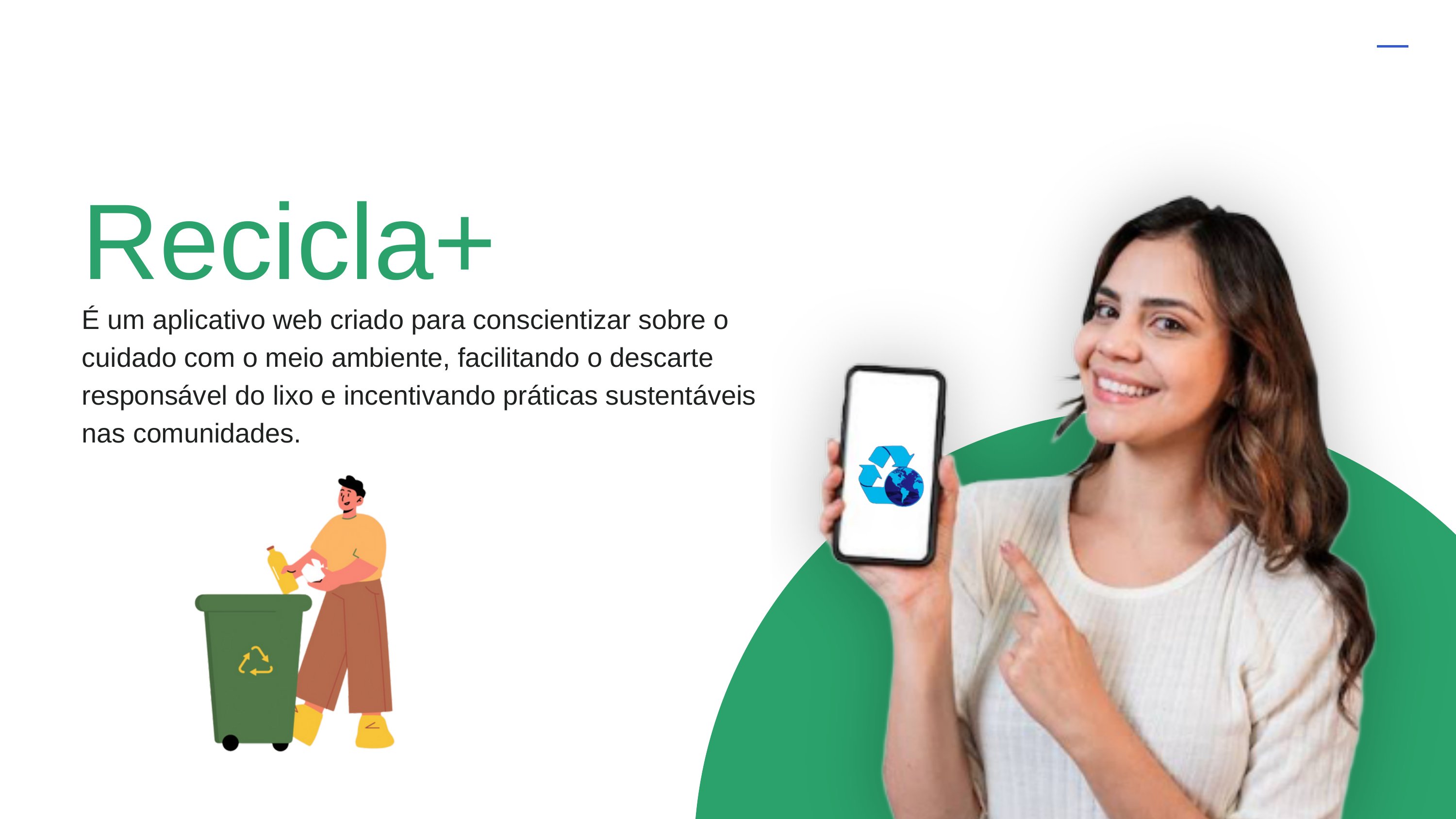

Recicla+
É um aplicativo web criado para conscientizar sobre o cuidado com o meio ambiente, facilitando o descarte responsável do lixo e incentivando práticas sustentáveis nas comunidades.